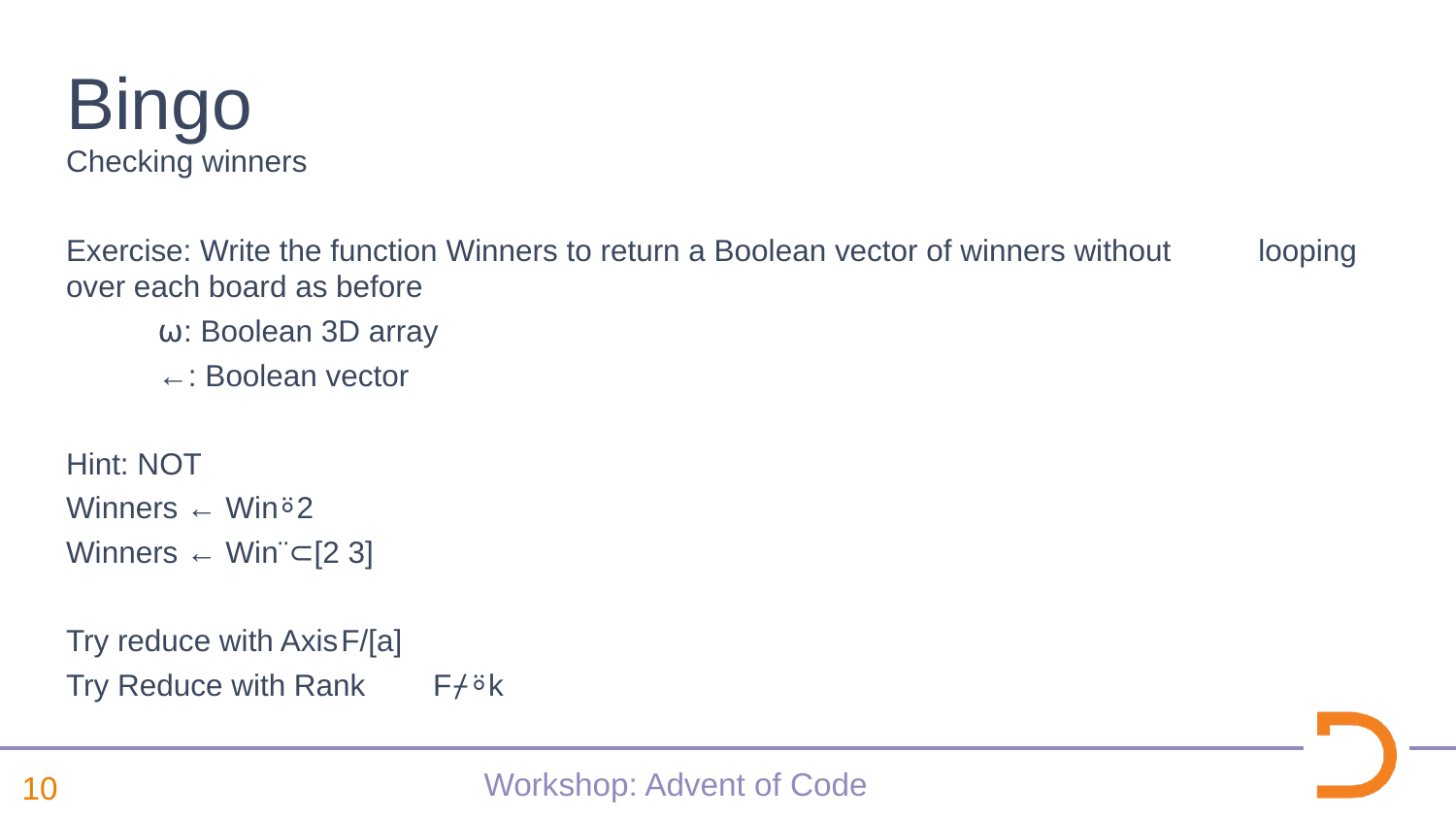

# Bingo
Checking winners

Exercise: Write the function Winners to return a Boolean vector of winners without 	looping over each board as before
	⍵: Boolean 3D array
	←: Boolean vector

Hint: NOT
Winners ← Win⍤2
Winners ← Win¨⊂[2 3]

Try reduce with Axis	F/[a]
Try Reduce with Rank	F⌿⍤k